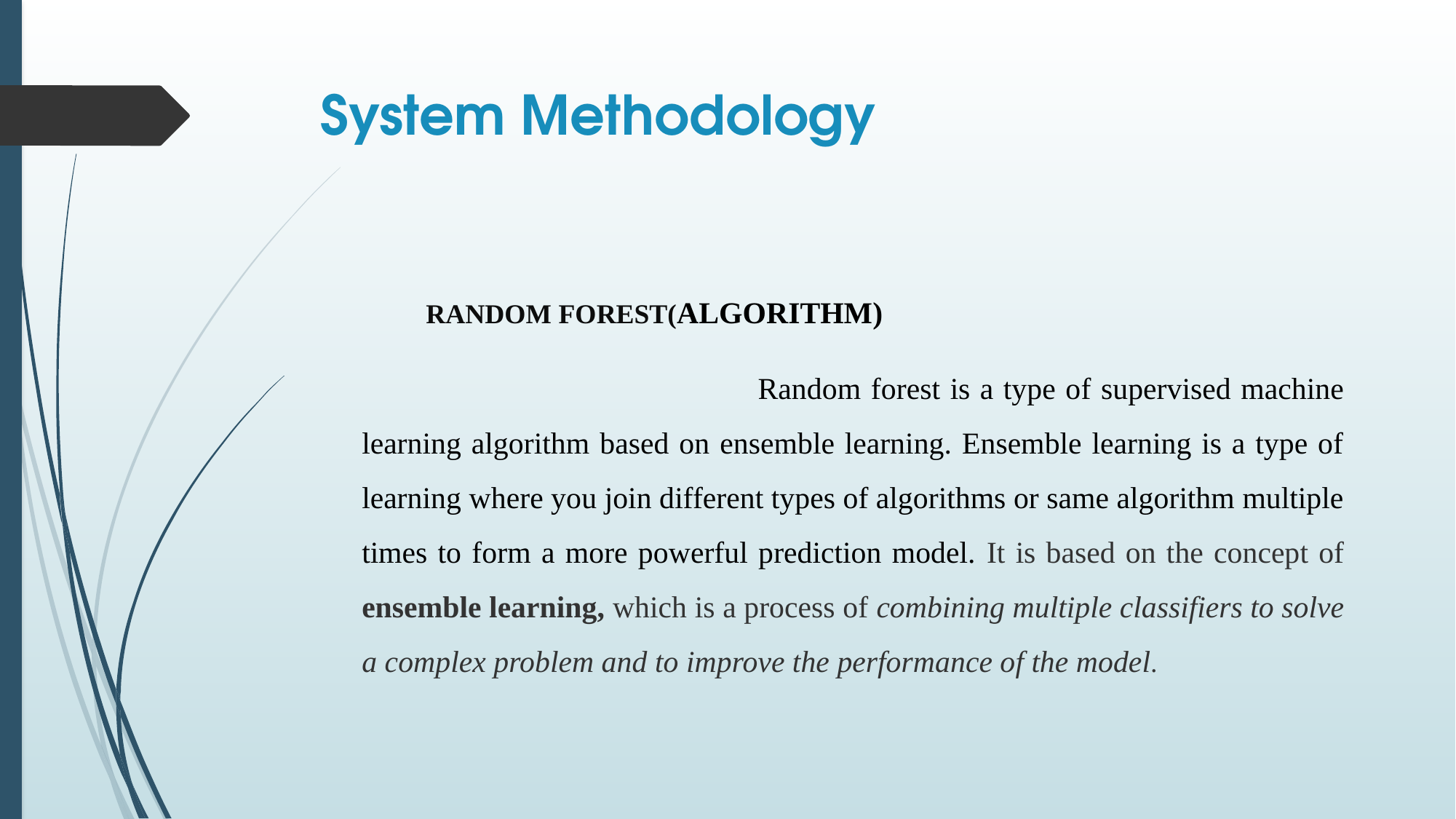

# System Methodology
RANDOM FOREST(ALGORITHM)
                                        Random forest is a type of supervised machine learning algorithm based on ensemble learning. Ensemble learning is a type of learning where you join different types of algorithms or same algorithm multiple times to form a more powerful prediction model. It is based on the concept of ensemble learning, which is a process of combining multiple classifiers to solve a complex problem and to improve the performance of the model.